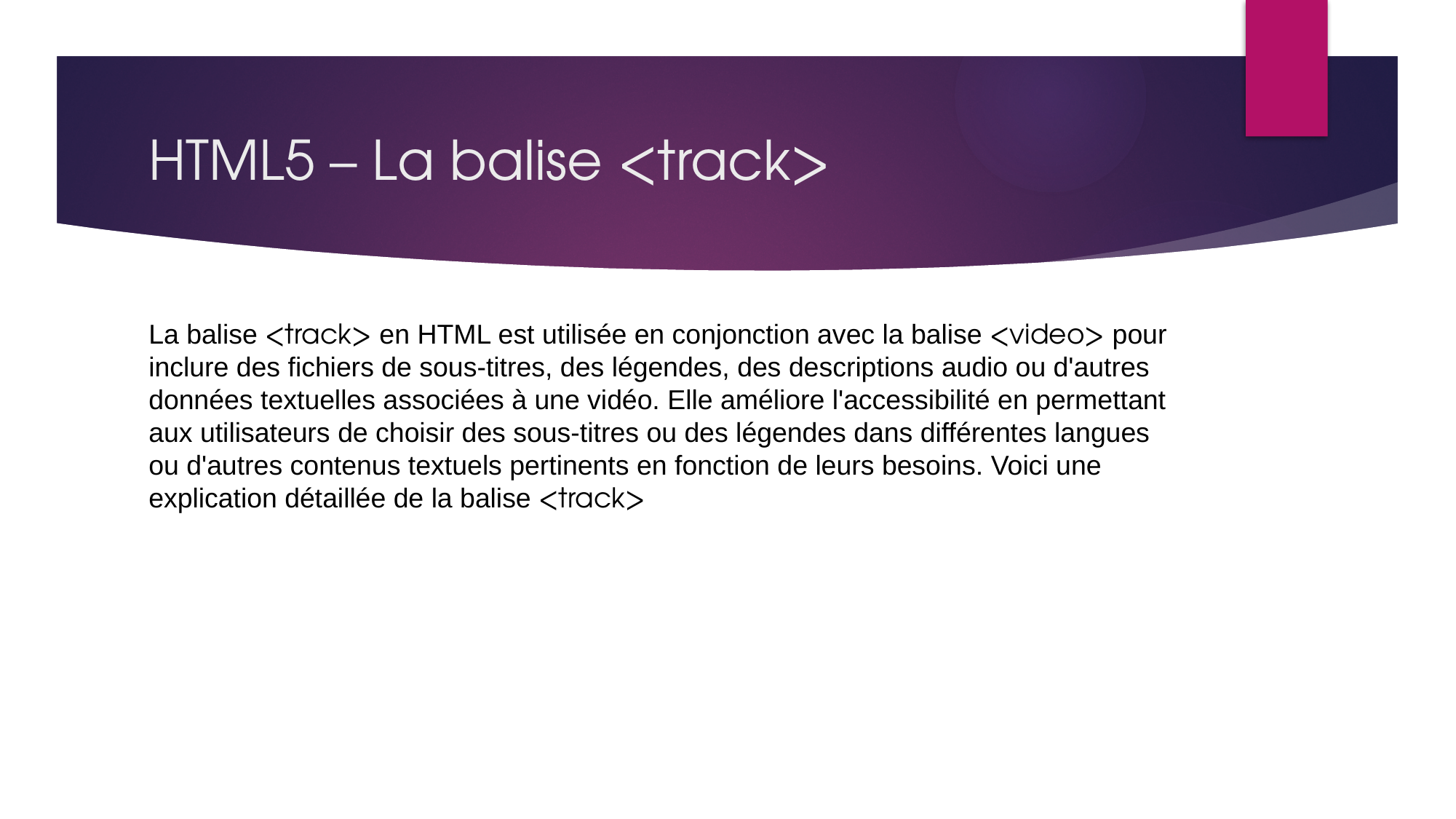

# HTML5 – La balise <track>
La balise <track> en HTML est utilisée en conjonction avec la balise <video> pour inclure des fichiers de sous-titres, des légendes, des descriptions audio ou d'autres données textuelles associées à une vidéo. Elle améliore l'accessibilité en permettant aux utilisateurs de choisir des sous-titres ou des légendes dans différentes langues ou d'autres contenus textuels pertinents en fonction de leurs besoins. Voici une explication détaillée de la balise <track>